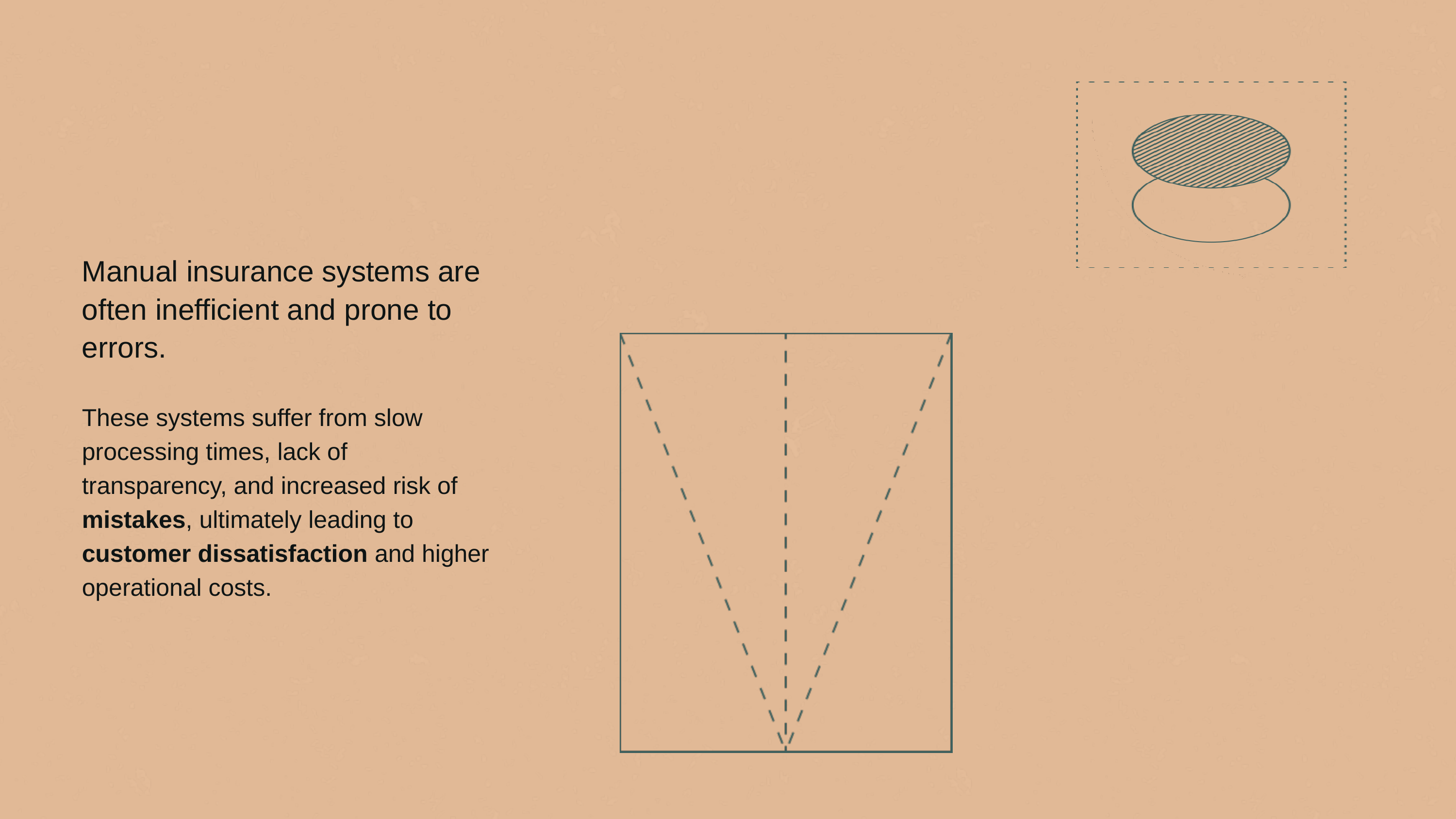

Manual insurance systems are often inefficient and prone to errors.
These systems suffer from slow processing times, lack of transparency, and increased risk of mistakes, ultimately leading to customer dissatisfaction and higher operational costs.